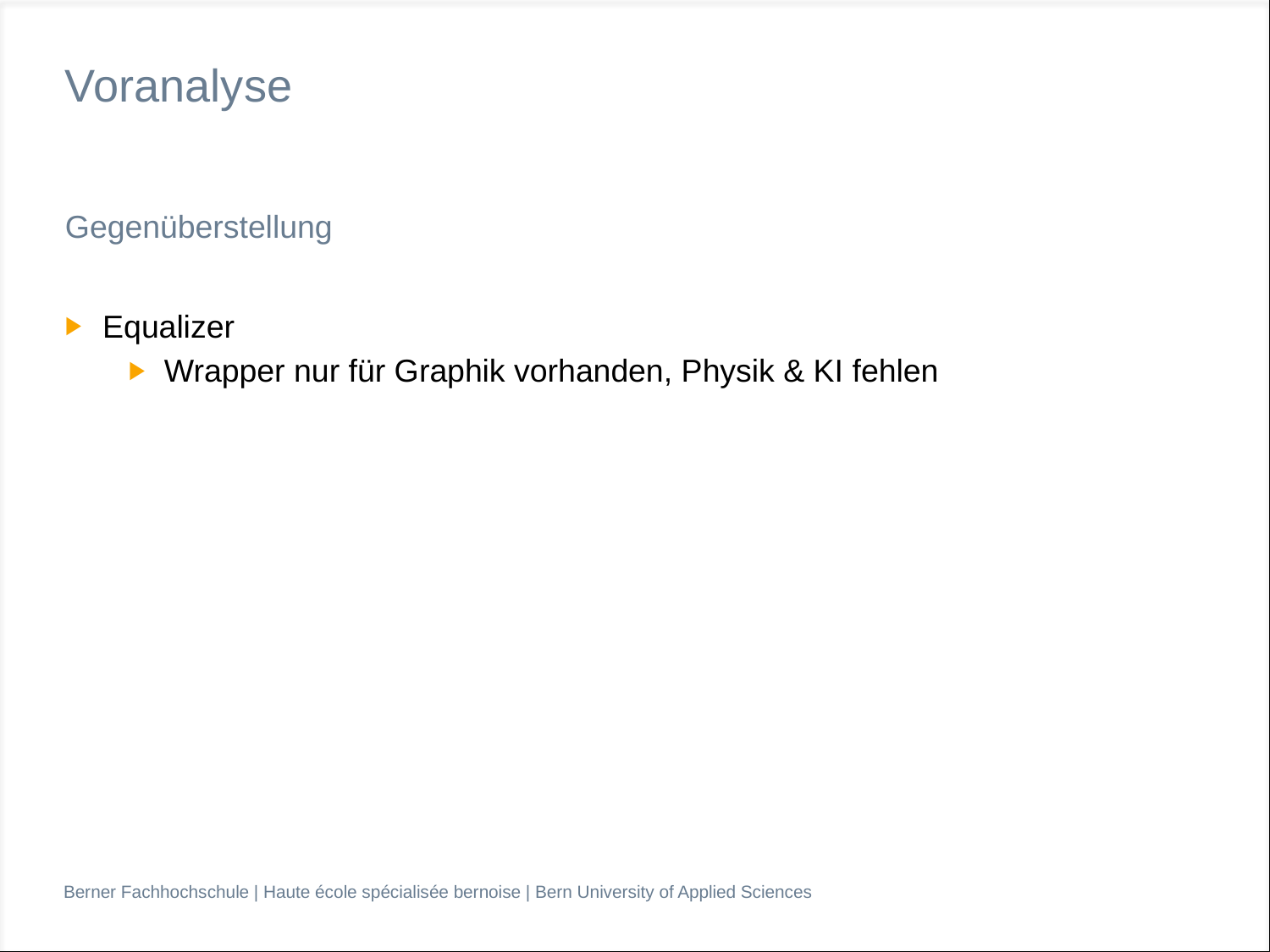

# Voranalyse
Gegenüberstellung
Equalizer
Wrapper nur für Graphik vorhanden, Physik & KI fehlen